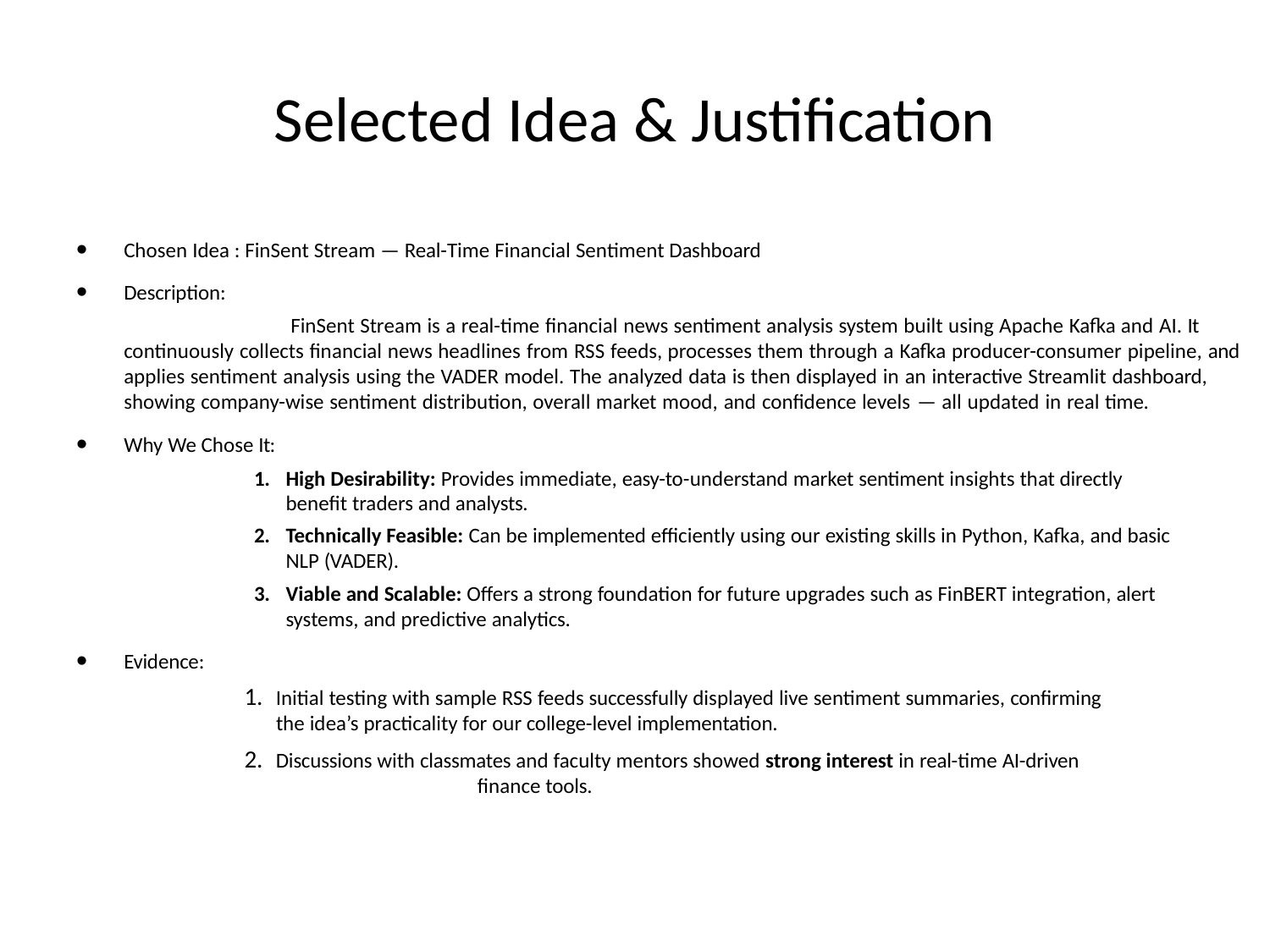

# Selected Idea & Justification
Chosen Idea : FinSent Stream — Real-Time Financial Sentiment Dashboard
Description:
FinSent Stream is a real-time financial news sentiment analysis system built using Apache Kafka and AI. It continuously collects financial news headlines from RSS feeds, processes them through a Kafka producer-consumer pipeline, and applies sentiment analysis using the VADER model. The analyzed data is then displayed in an interactive Streamlit dashboard, showing company-wise sentiment distribution, overall market mood, and confidence levels — all updated in real time.
Why We Chose It:
High Desirability: Provides immediate, easy-to-understand market sentiment insights that directly benefit traders and analysts.
Technically Feasible: Can be implemented efficiently using our existing skills in Python, Kafka, and basic NLP (VADER).
Viable and Scalable: Offers a strong foundation for future upgrades such as FinBERT integration, alert systems, and predictive analytics.
Evidence:
Initial testing with sample RSS feeds successfully displayed live sentiment summaries, confirming
the idea’s practicality for our college-level implementation.
Discussions with classmates and faculty mentors showed strong interest in real-time AI-driven 	finance tools.